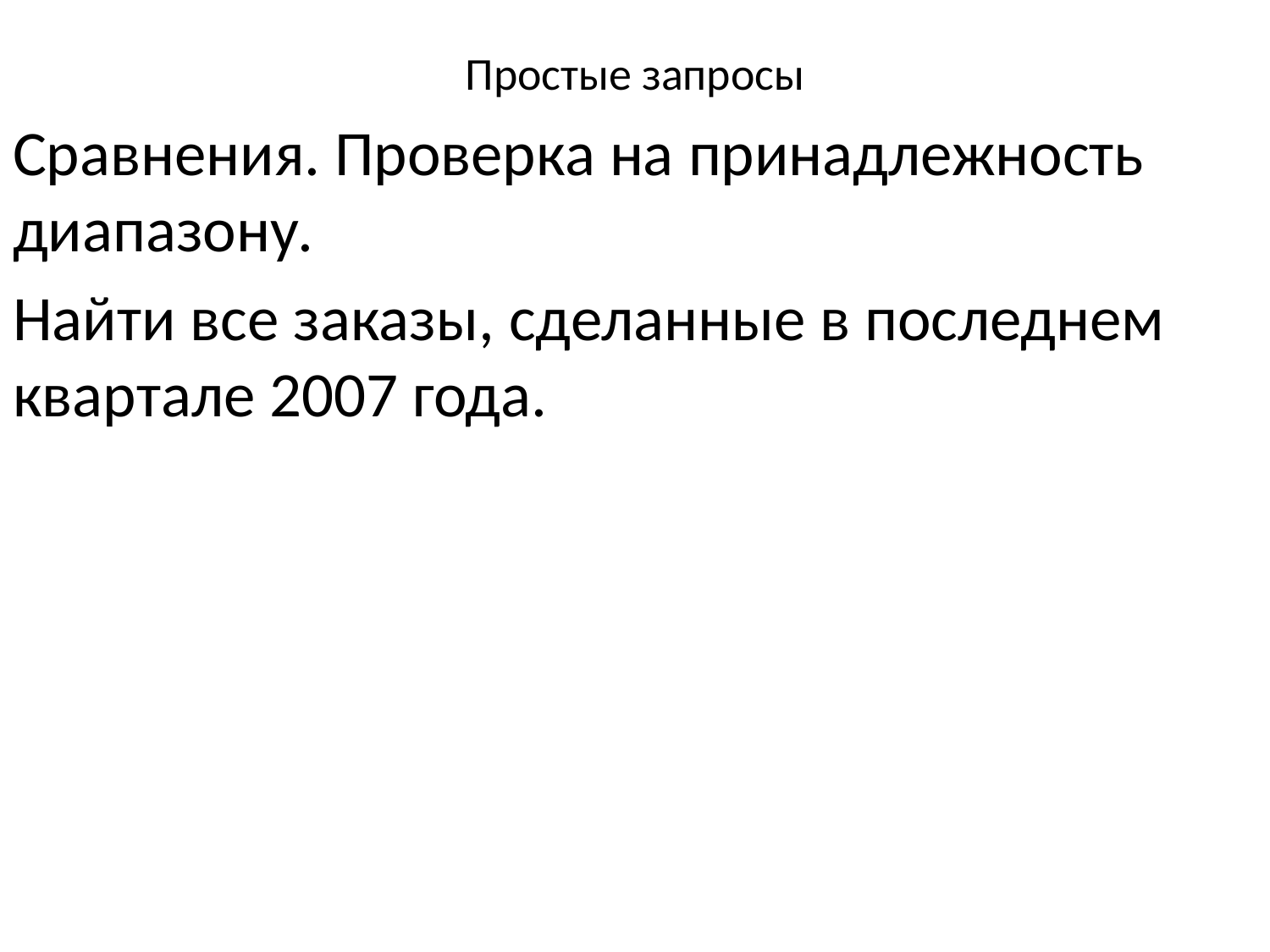

# Простые запросы
Сравнения. Проверка на принадлежность диапазону.
Найти все заказы, сделанные в последнем квартале 2007 года.